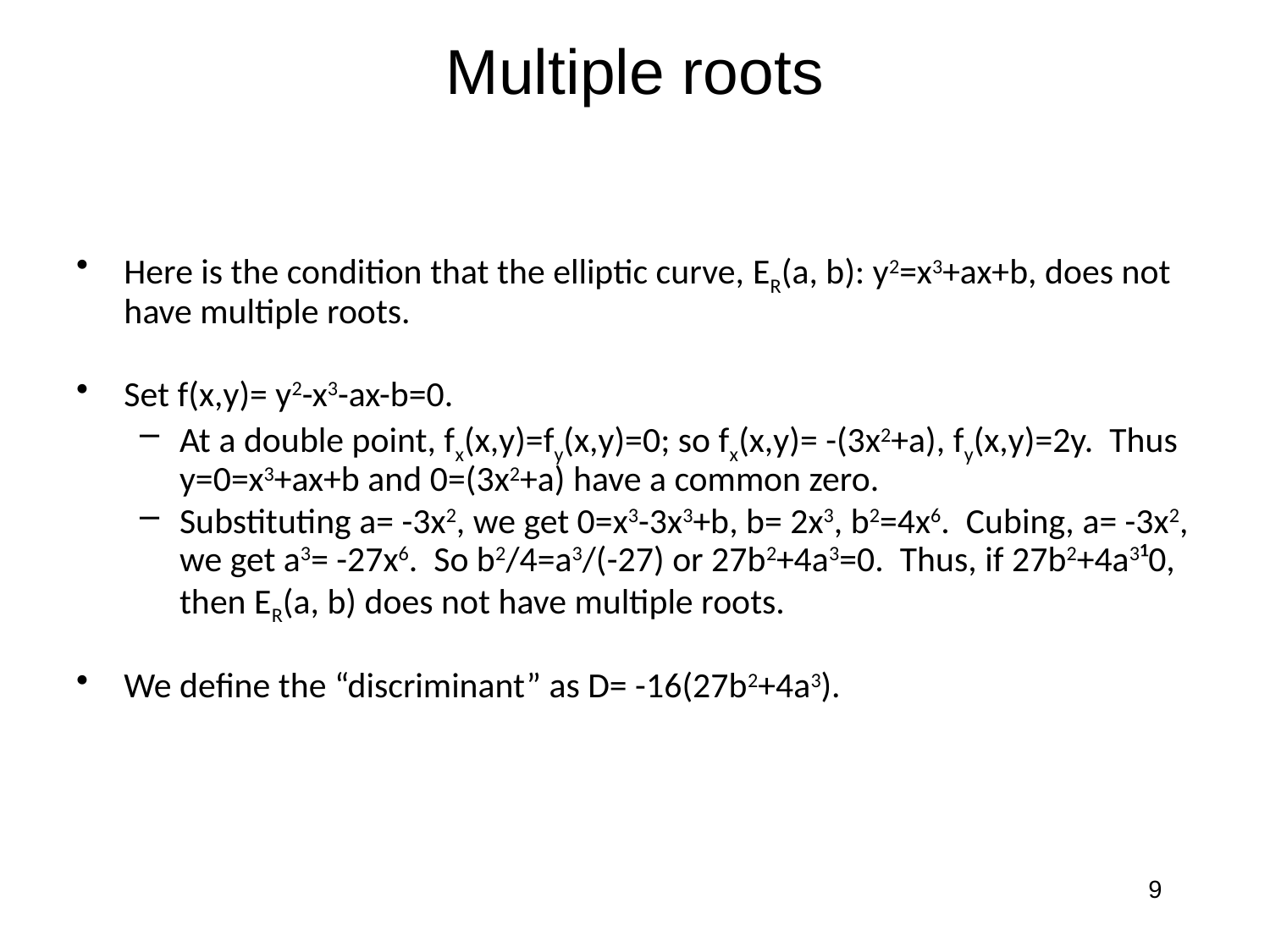

# Multiple roots
Here is the condition that the elliptic curve, ER(a, b): y2=x3+ax+b, does not have multiple roots.

Set f(x,y)= y2-x3-ax-b=0.
At a double point, fx(x,y)=fy(x,y)=0; so fx(x,y)= -(3x2+a), fy(x,y)=2y.  Thus y=0=x3+ax+b and 0=(3x2+a) have a common zero.
Substituting a= -3x2, we get 0=x3-3x3+b, b= 2x3, b2=4x6.  Cubing, a= -3x2, we get a3= -27x6.  So b2/4=a3/(-27) or 27b2+4a3=0.  Thus, if 27b2+4a3¹0, then ER(a, b) does not have multiple roots.

We define the “discriminant” as D= -16(27b2+4a3).
9